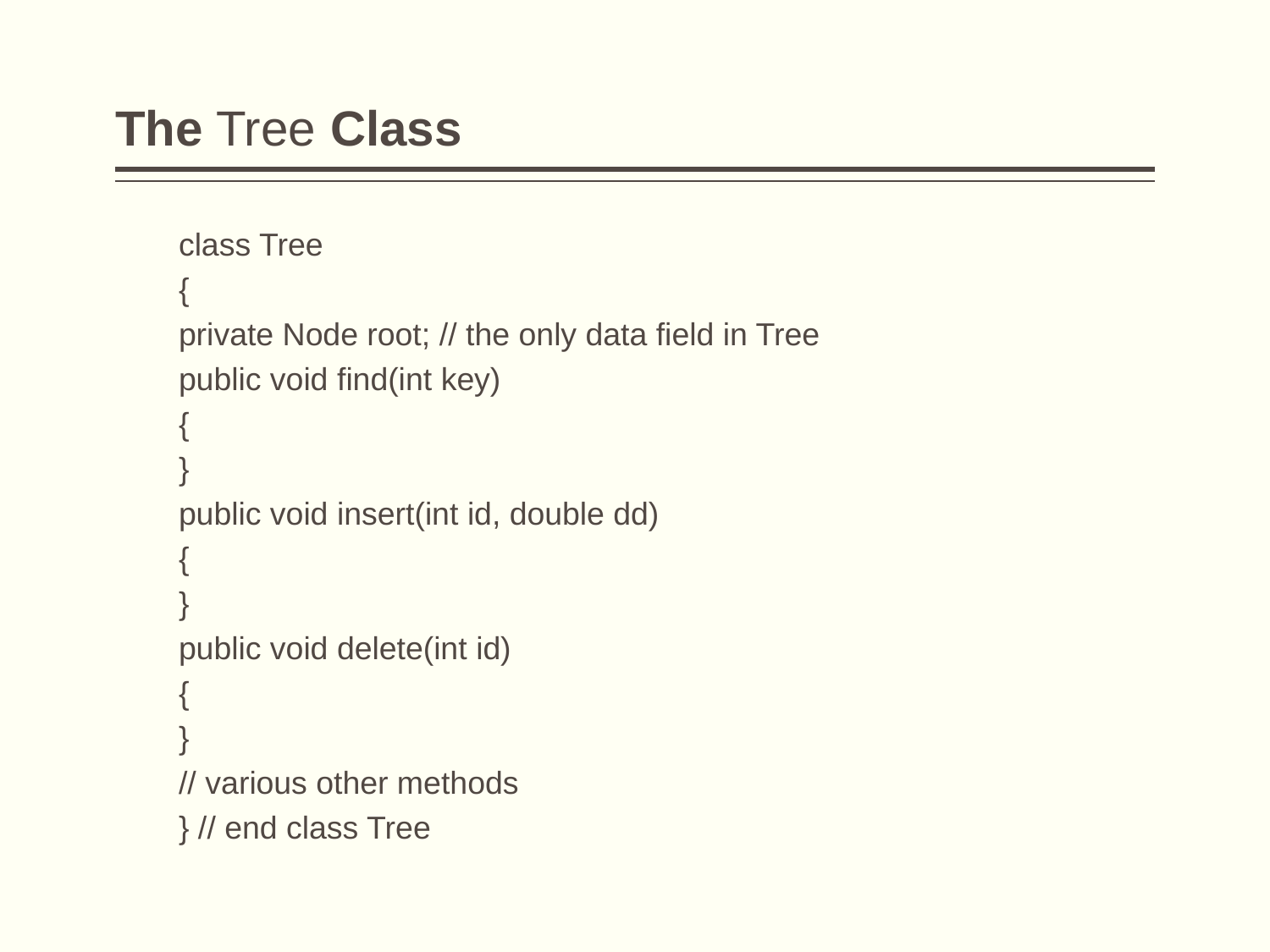

# The Tree Class
class Tree
{
private Node root; // the only data field in Tree
public void find(int key)
{
}
public void insert(int id, double dd)
{
}
public void delete(int id)
{
}
// various other methods
} // end class Tree